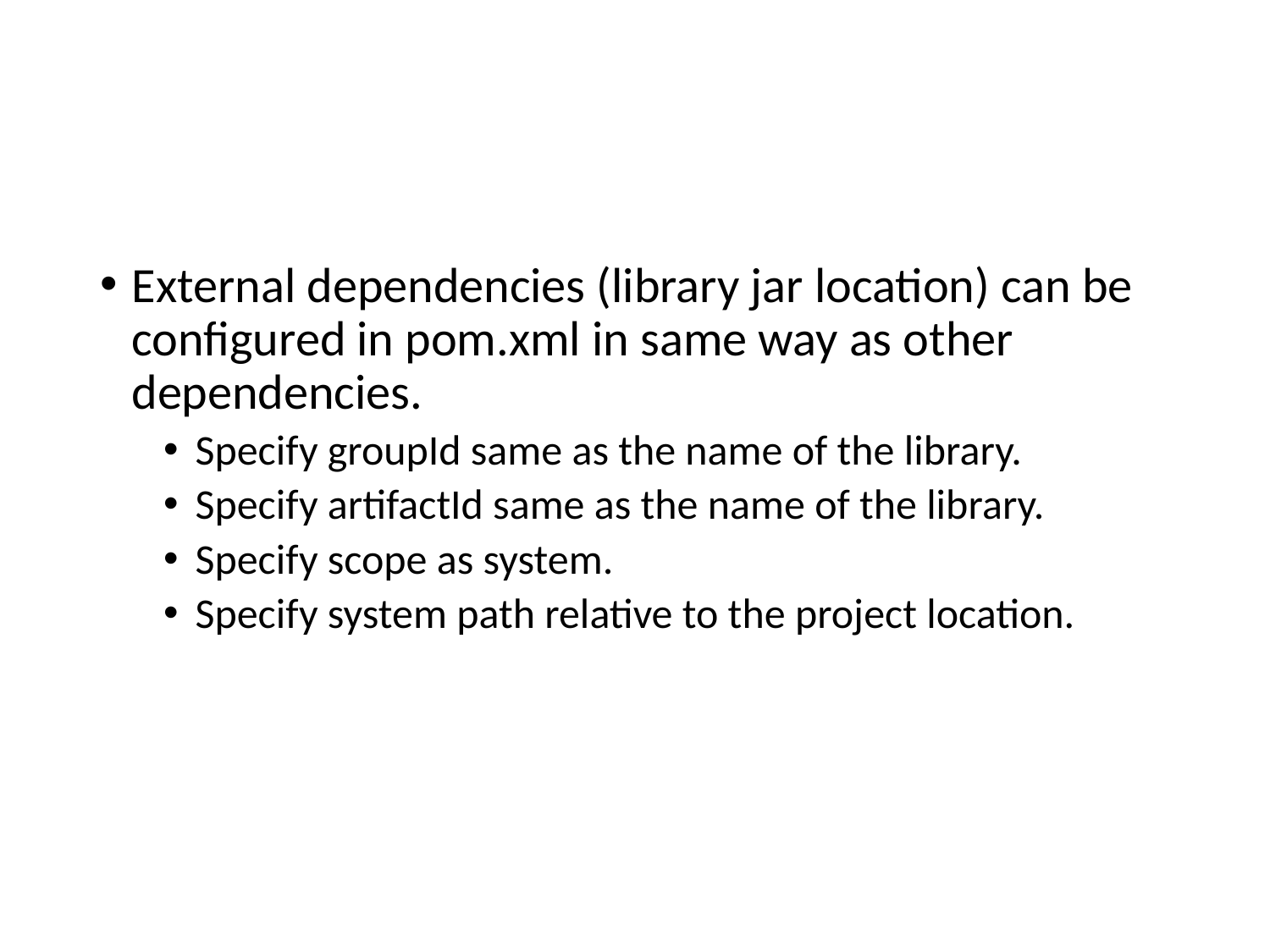

#
External dependencies (library jar location) can be configured in pom.xml in same way as other dependencies.
Specify groupId same as the name of the library.
Specify artifactId same as the name of the library.
Specify scope as system.
Specify system path relative to the project location.